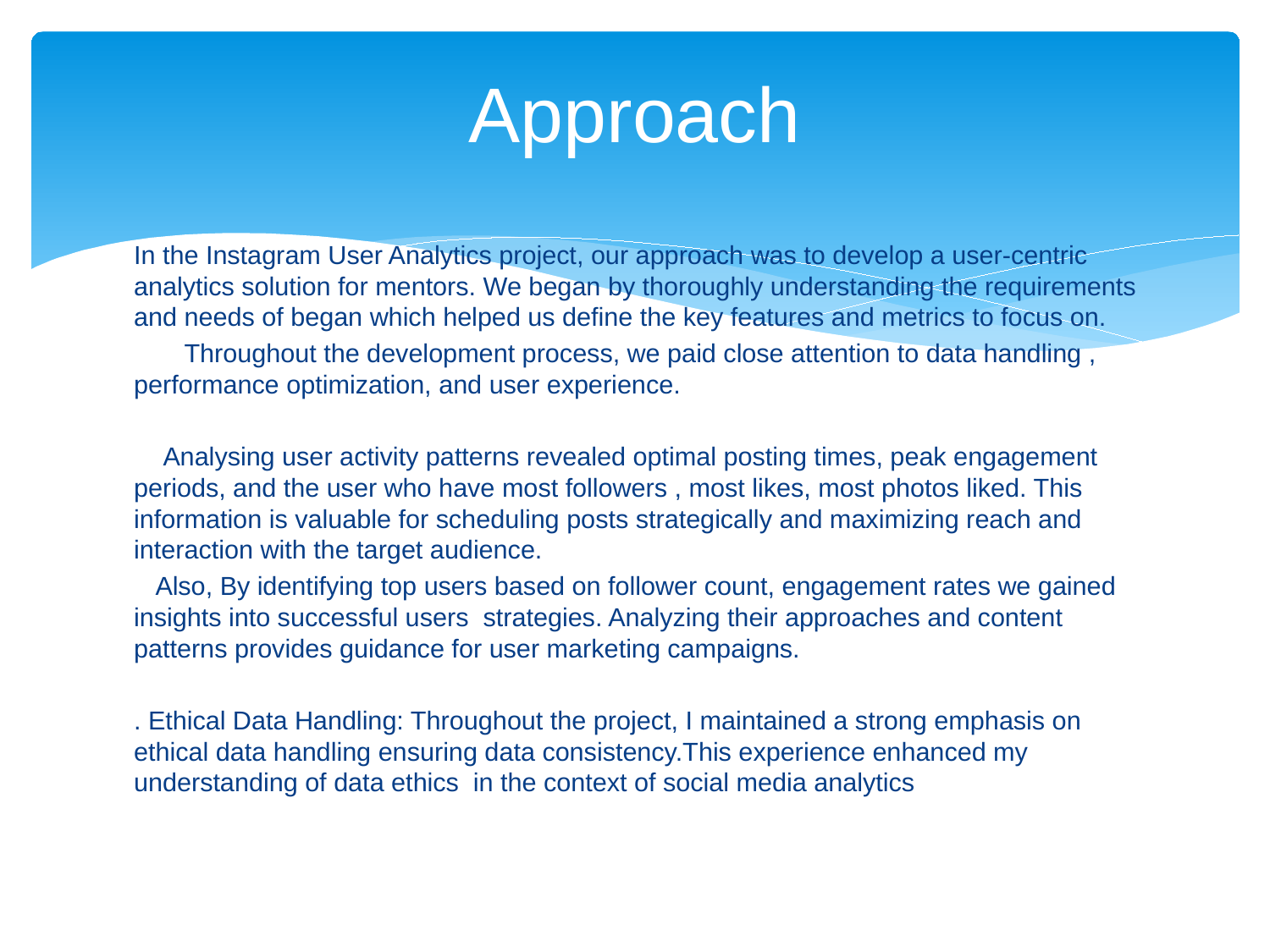

# Approach

In the Instagram User Analytics project, our approach was to develop a user-centric analytics solution for mentors. We began by thoroughly understanding the requirements and needs of began which helped us define the key features and metrics to focus on.
       Throughout the development process, we paid close attention to data handling , performance optimization, and user experience.

	Analysing user activity patterns revealed optimal posting times, peak engagement periods, and the user who have most followers , most likes, most photos liked. This information is valuable for scheduling posts strategically and maximizing reach and interaction with the target audience.
   Also, By identifying top users based on follower count, engagement rates we gained insights into successful users  strategies. Analyzing their approaches and content patterns provides guidance for user marketing campaigns.

. Ethical Data Handling: Throughout the project, I maintained a strong emphasis on ethical data handling ensuring data consistency.This experience enhanced my understanding of data ethics  in the context of social media analytics